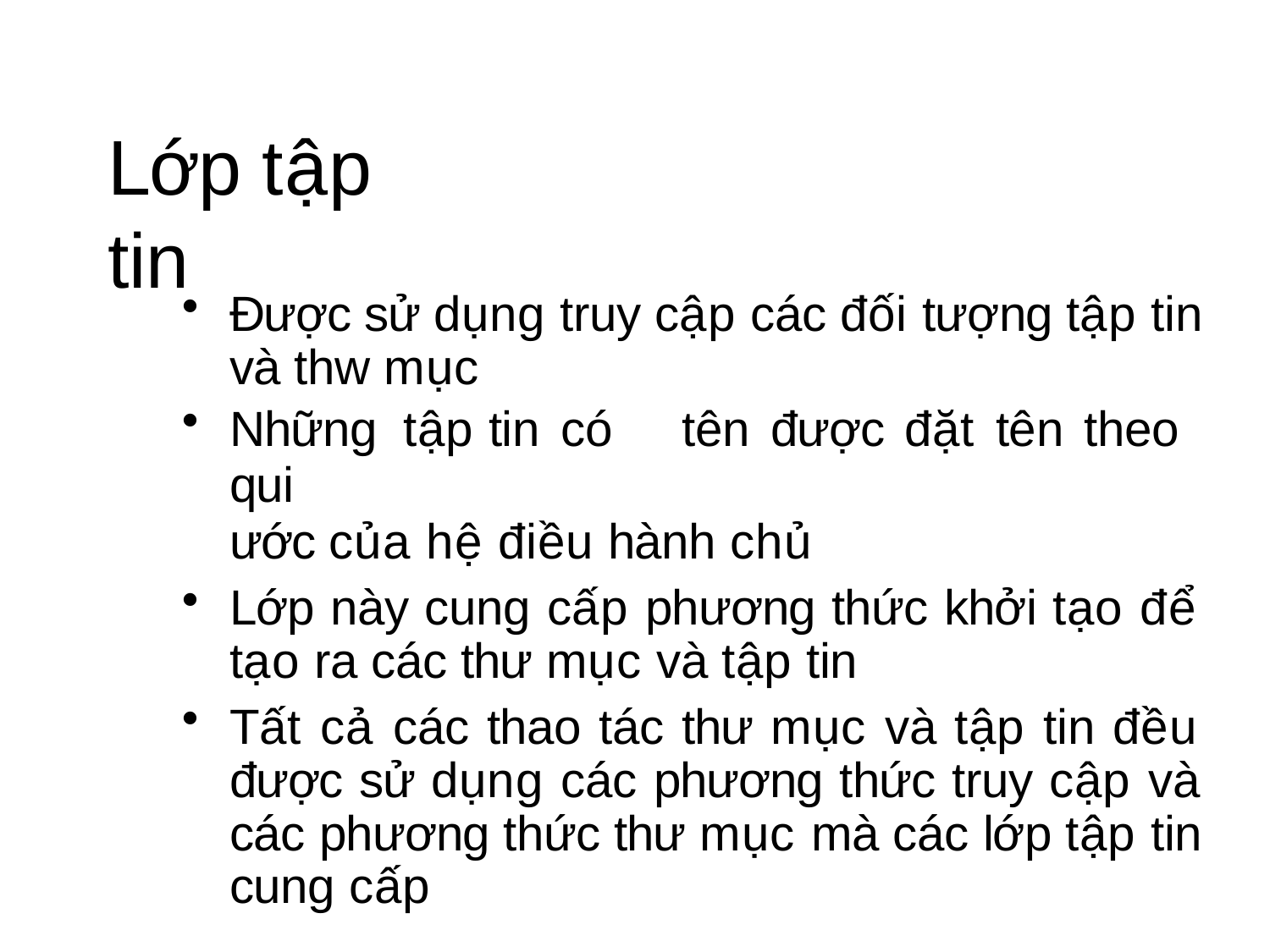

# Lớp tập tin
Được sử dụng truy cập các đối tượng tập tin  và thw mục
Những  tập tin có	tên được	đặt tên theo	qui
ước của hệ điều hành chủ
Lớp này cung cấp phương thức khởi tạo để  tạo ra các thư mục và tập tin
Tất cả các thao tác thư mục và tập tin đều  được sử dụng các phương thức truy cập và  các phương thức thư mục mà các lớp tập tin  cung cấp